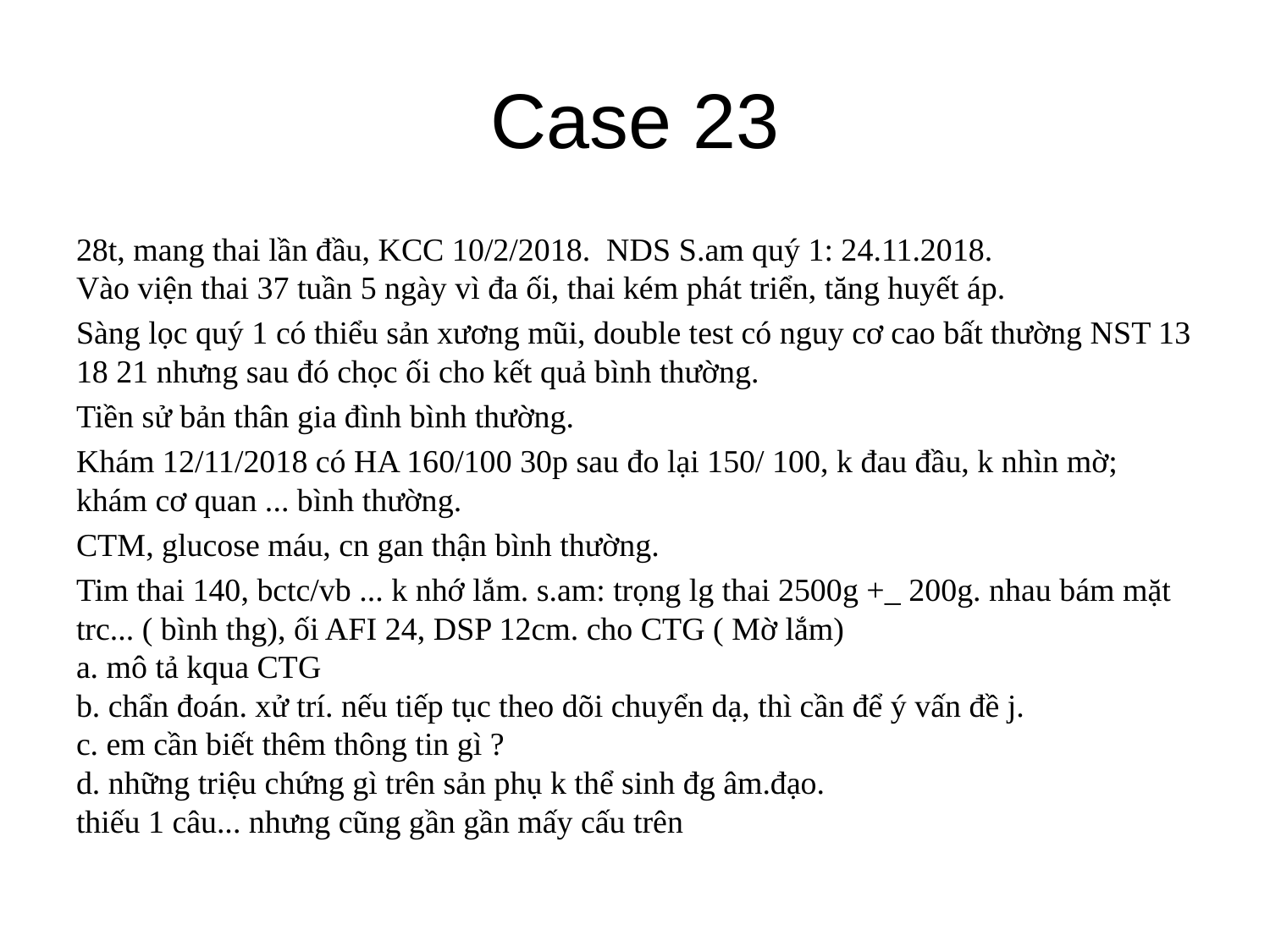

# Case 23
28t, mang thai lần đầu, KCC 10/2/2018.  NDS S.am quý 1: 24.11.2018. 
Vào viện thai 37 tuần 5 ngày vì đa ối, thai kém phát triển, tăng huyết áp.
Sàng lọc quý 1 có thiểu sản xương mũi, double test có nguy cơ cao bất thường NST 13 18 21 nhưng sau đó chọc ối cho kết quả bình thường.
Tiền sử bản thân gia đình bình thường.
Khám 12/11/2018 có HA 160/100 30p sau đo lại 150/ 100, k đau đầu, k nhìn mờ; khám cơ quan ... bình thường.
CTM, glucose máu, cn gan thận bình thường.
Tim thai 140, bctc/vb ... k nhớ lắm. s.am: trọng lg thai 2500g +_ 200g. nhau bám mặt trc... ( bình thg), ối AFI 24, DSP 12cm. cho CTG ( Mờ lắm)
a. mô tả kqua CTG
b. chẩn đoán. xử trí. nếu tiếp tục theo dõi chuyển dạ, thì cần để ý vấn đề j.
c. em cần biết thêm thông tin gì ?
d. những triệu chứng gì trên sản phụ k thể sinh đg âm.đạo. 
thiếu 1 câu... nhưng cũng gần gần mấy cấu trên